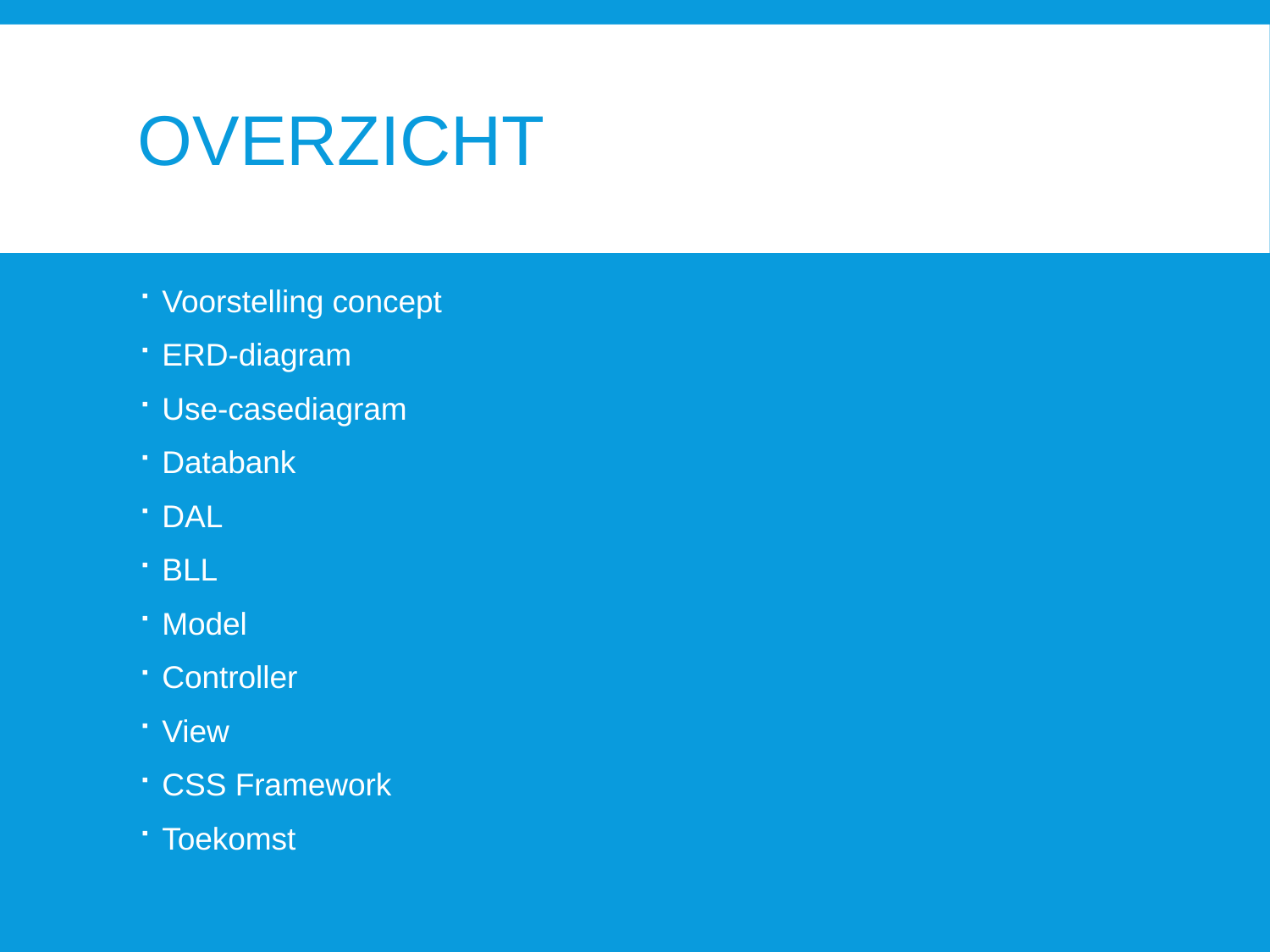

# Overzicht
Voorstelling concept
ERD-diagram
Use-casediagram
Databank
DAL
BLL
Model
Controller
View
CSS Framework
Toekomst